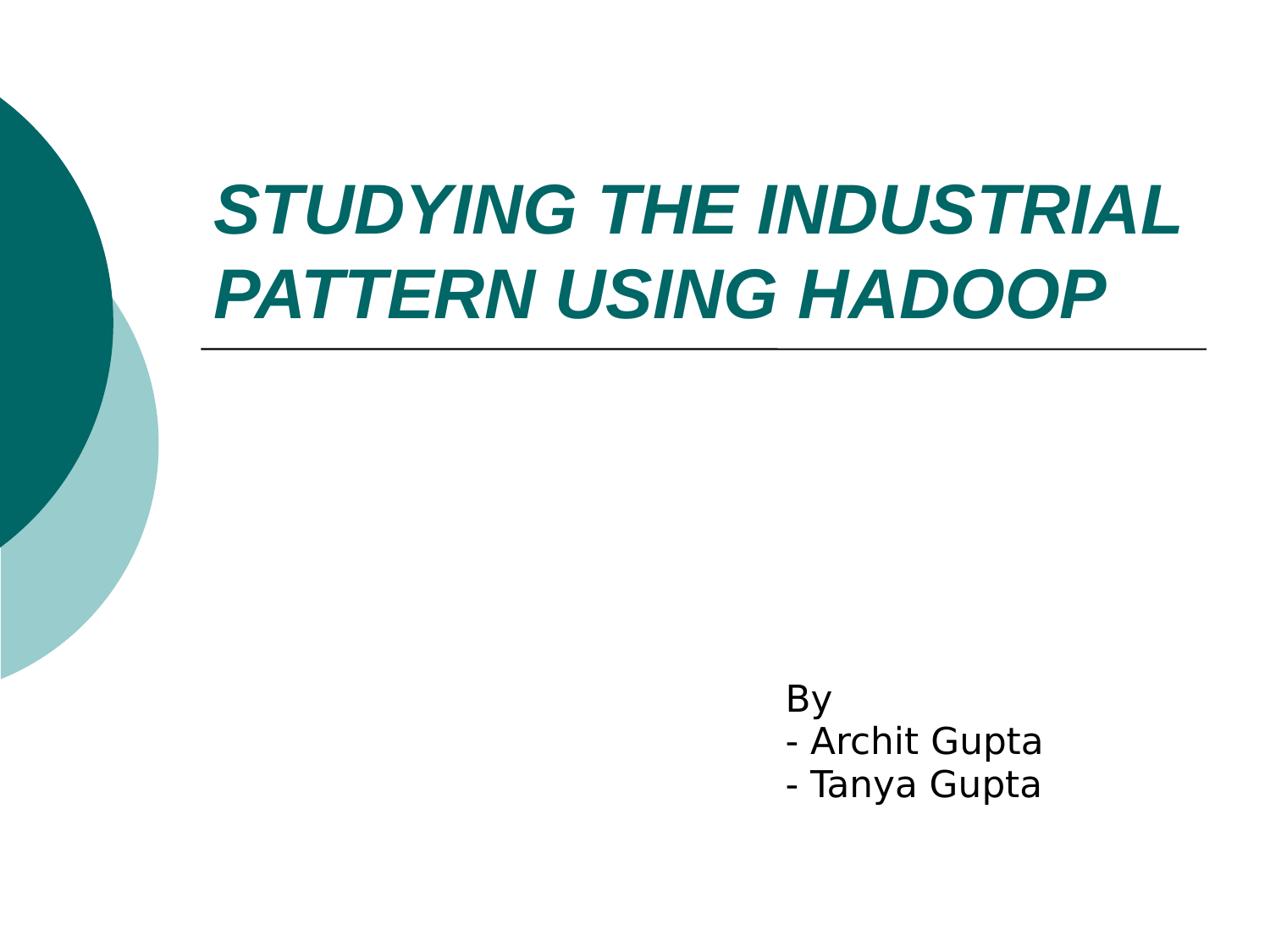

# STUDYING THE INDUSTRIAL PATTERN USING HADOOP
By
- Archit Gupta
- Tanya Gupta